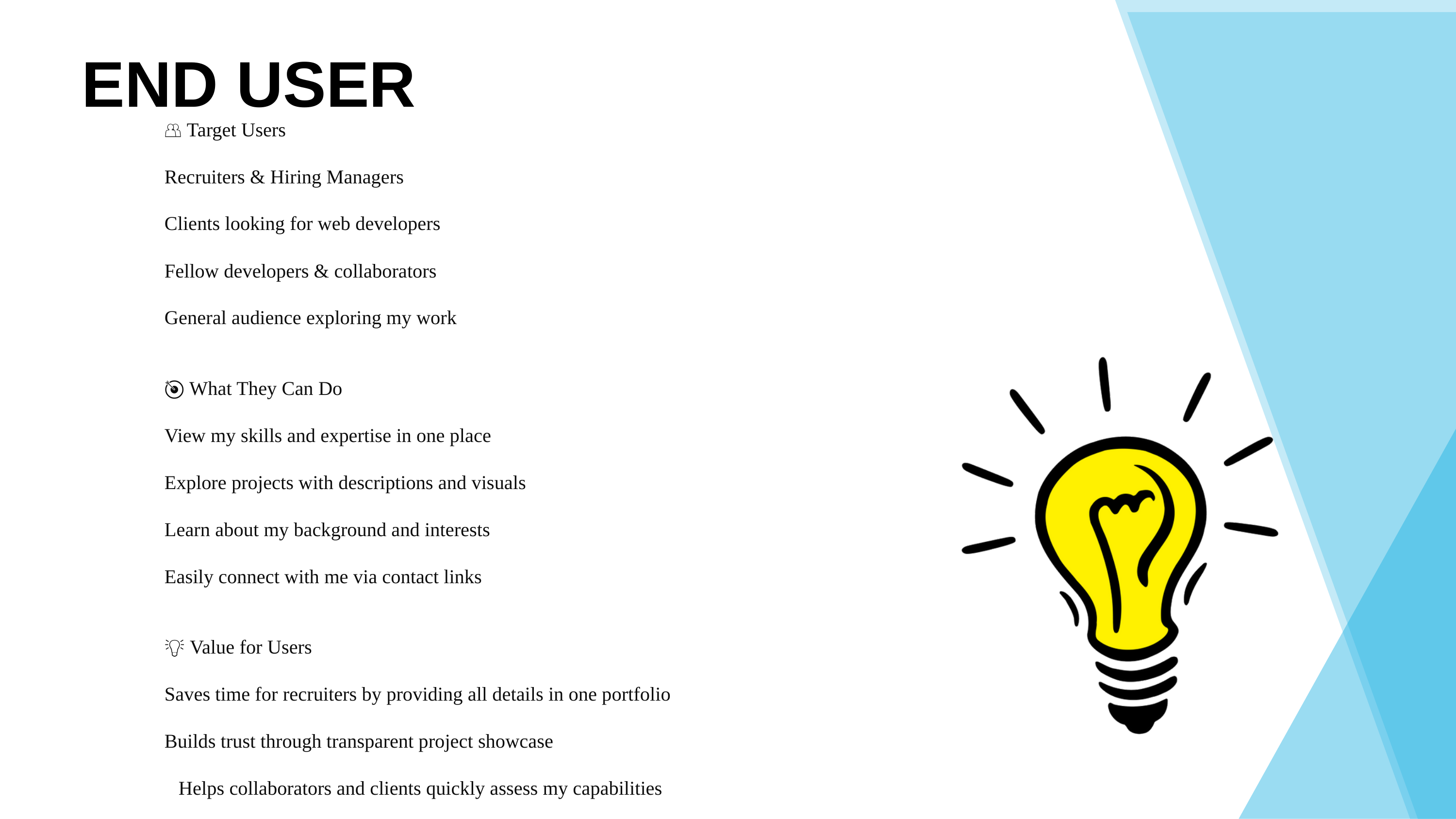

END USER
👥 Target Users

Recruiters & Hiring Managers

Clients looking for web developers

Fellow developers & collaborators

General audience exploring my work

🎯 What They Can Do

View my skills and expertise in one place

Explore projects with descriptions and visuals

Learn about my background and interests

Easily connect with me via contact links

💡 Value for Users

Saves time for recruiters by providing all details in one portfolio

Builds trust through transparent project showcase

Helps collaborators and clients quickly assess my capabilities